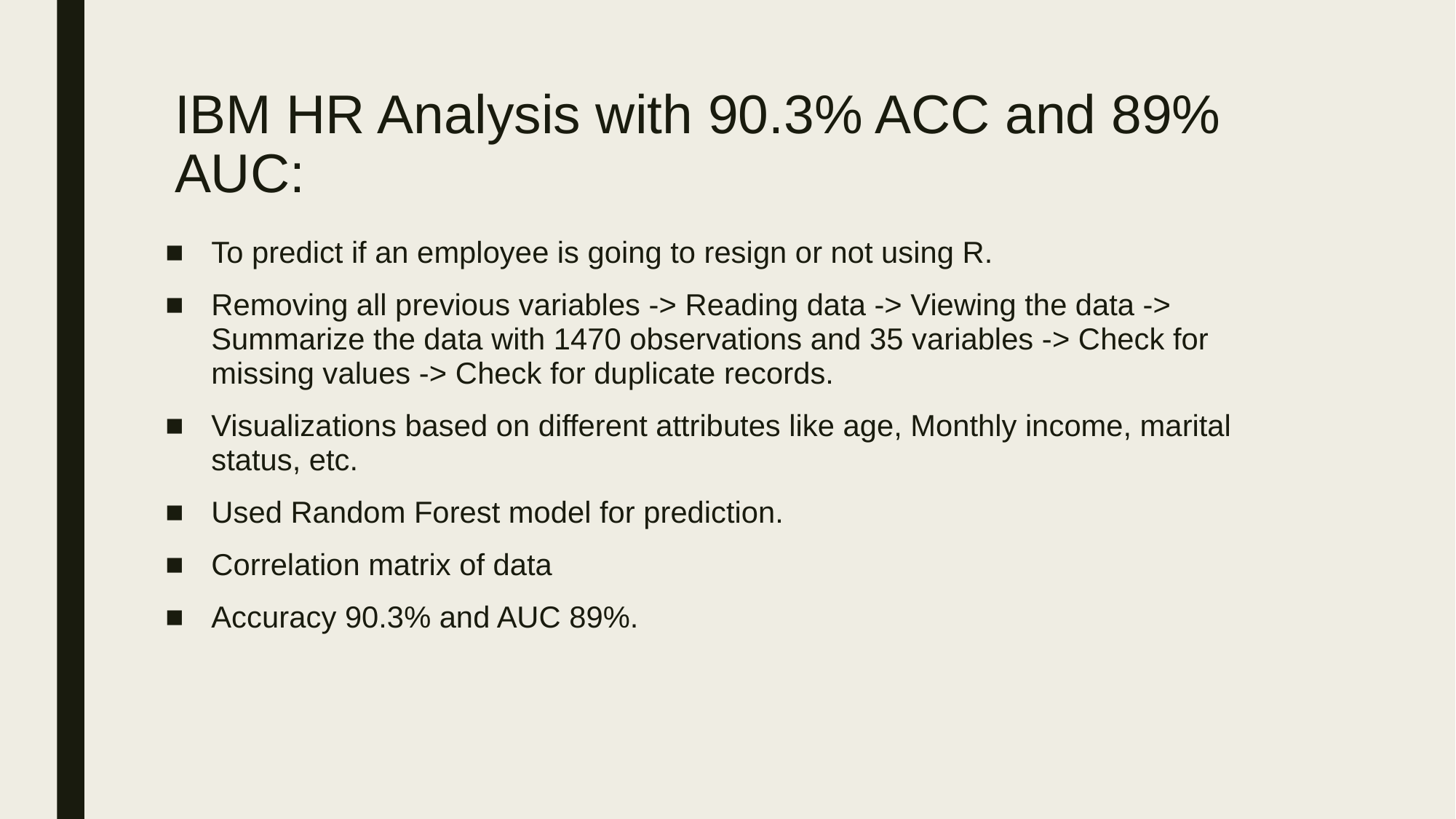

# IBM HR Analysis with 90.3% ACC and 89% AUC:
To predict if an employee is going to resign or not using R.
Removing all previous variables -> Reading data -> Viewing the data -> Summarize the data with 1470 observations and 35 variables -> Check for missing values -> Check for duplicate records.
Visualizations based on different attributes like age, Monthly income, marital status, etc.
Used Random Forest model for prediction.
Correlation matrix of data
Accuracy 90.3% and AUC 89%.